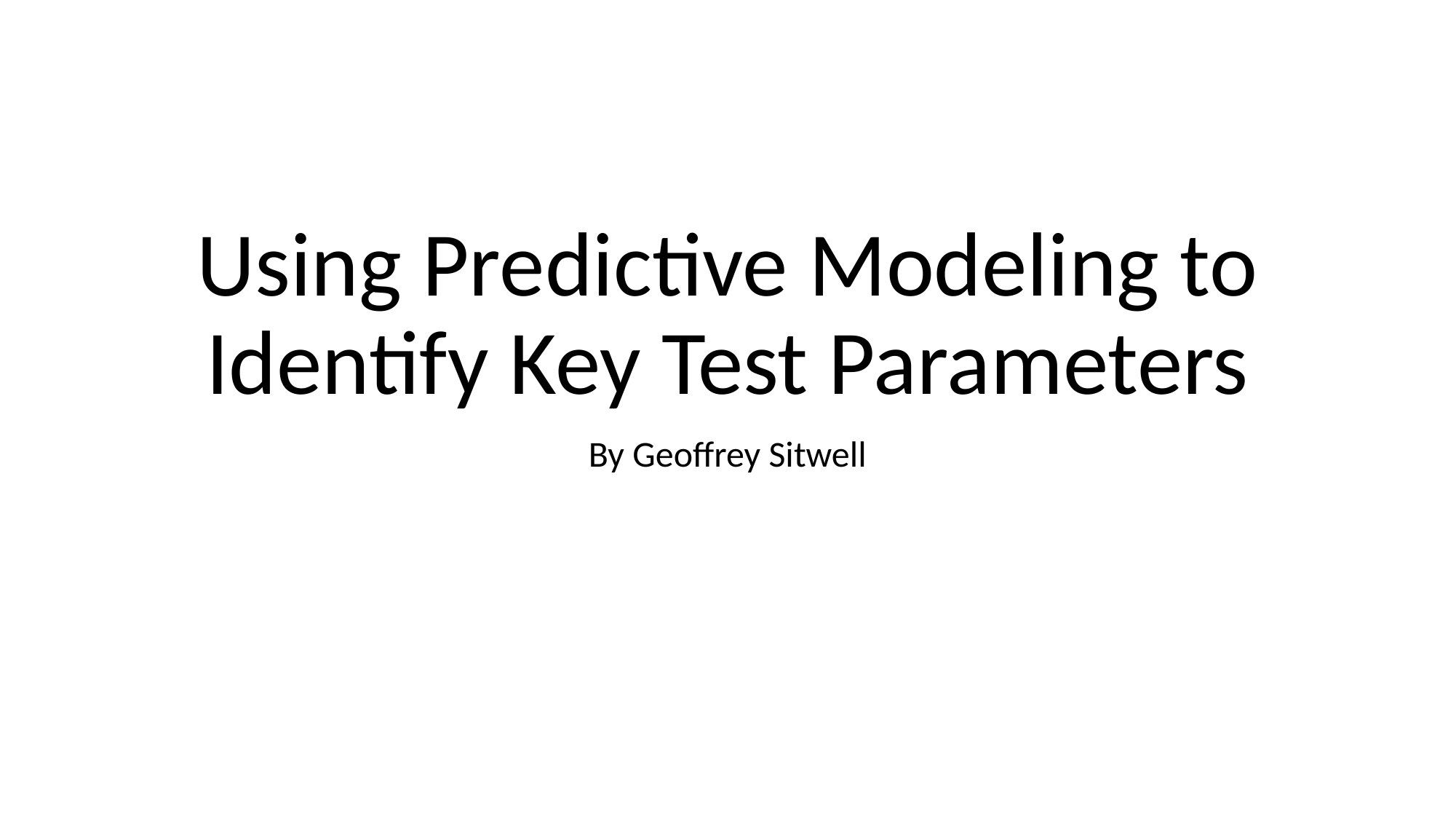

# Using Predictive Modeling to Identify Key Test Parameters
By Geoffrey Sitwell